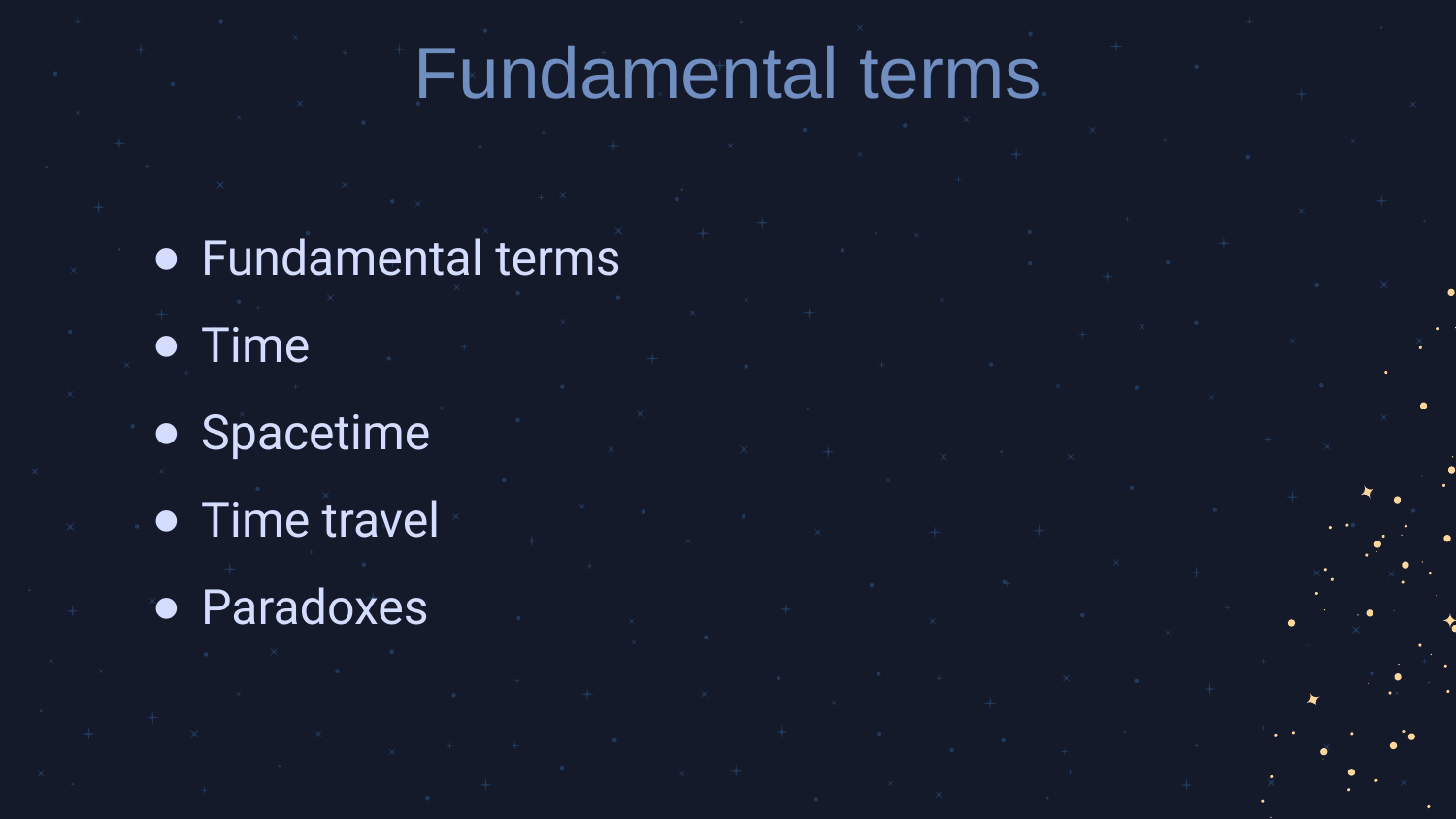

# Fundamental terms
Fundamental terms
Time
Spacetime
Time travel
Paradoxes